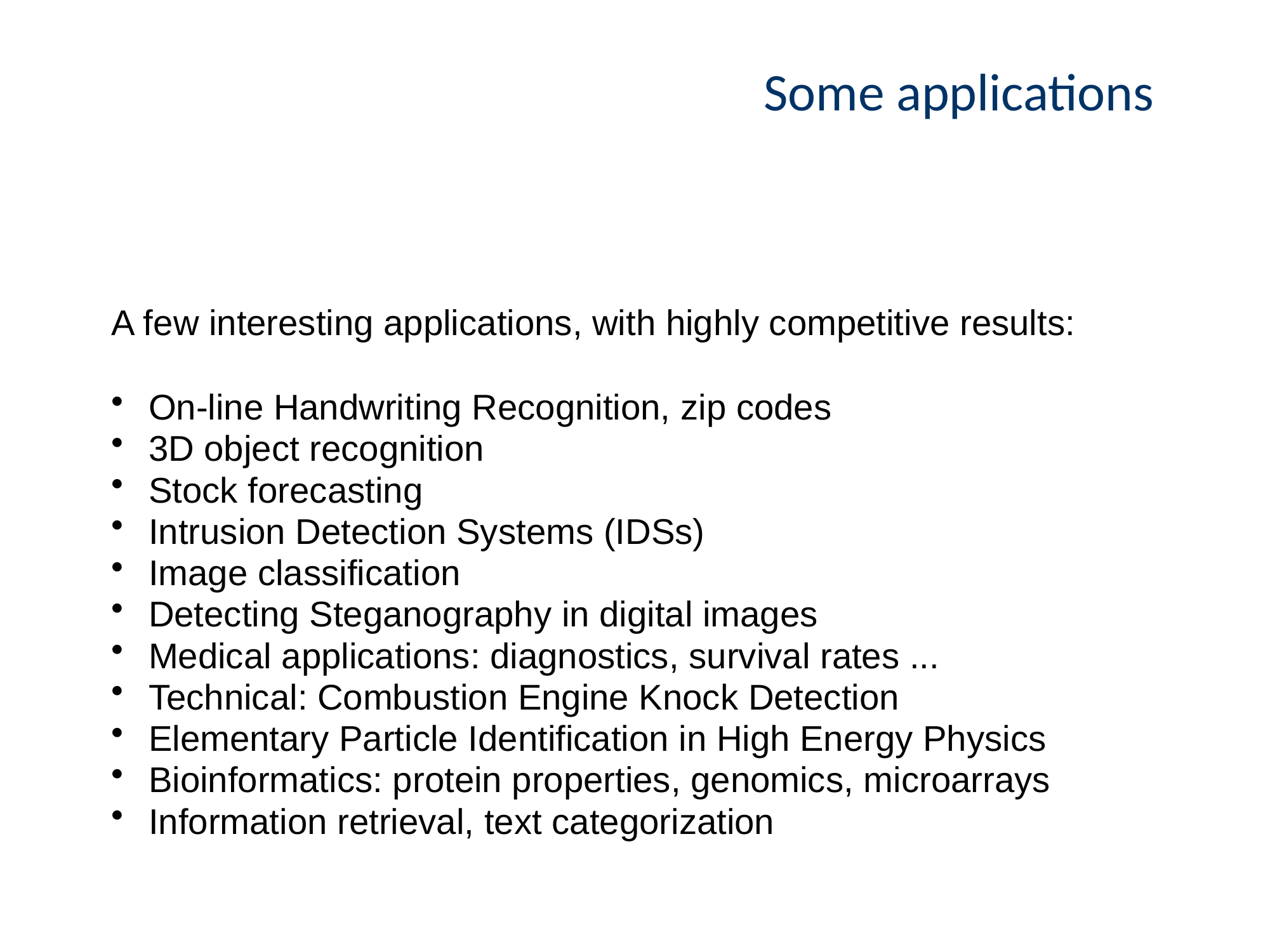

# Some applications
A few interesting applications, with highly competitive results:
On-line Handwriting Recognition, zip codes
3D object recognition
Stock forecasting
Intrusion Detection Systems (IDSs)
Image classification
Detecting Steganography in digital images
Medical applications: diagnostics, survival rates ...
Technical: Combustion Engine Knock Detection
Elementary Particle Identification in High Energy Physics
Bioinformatics: protein properties, genomics, microarrays
Information retrieval, text categorization